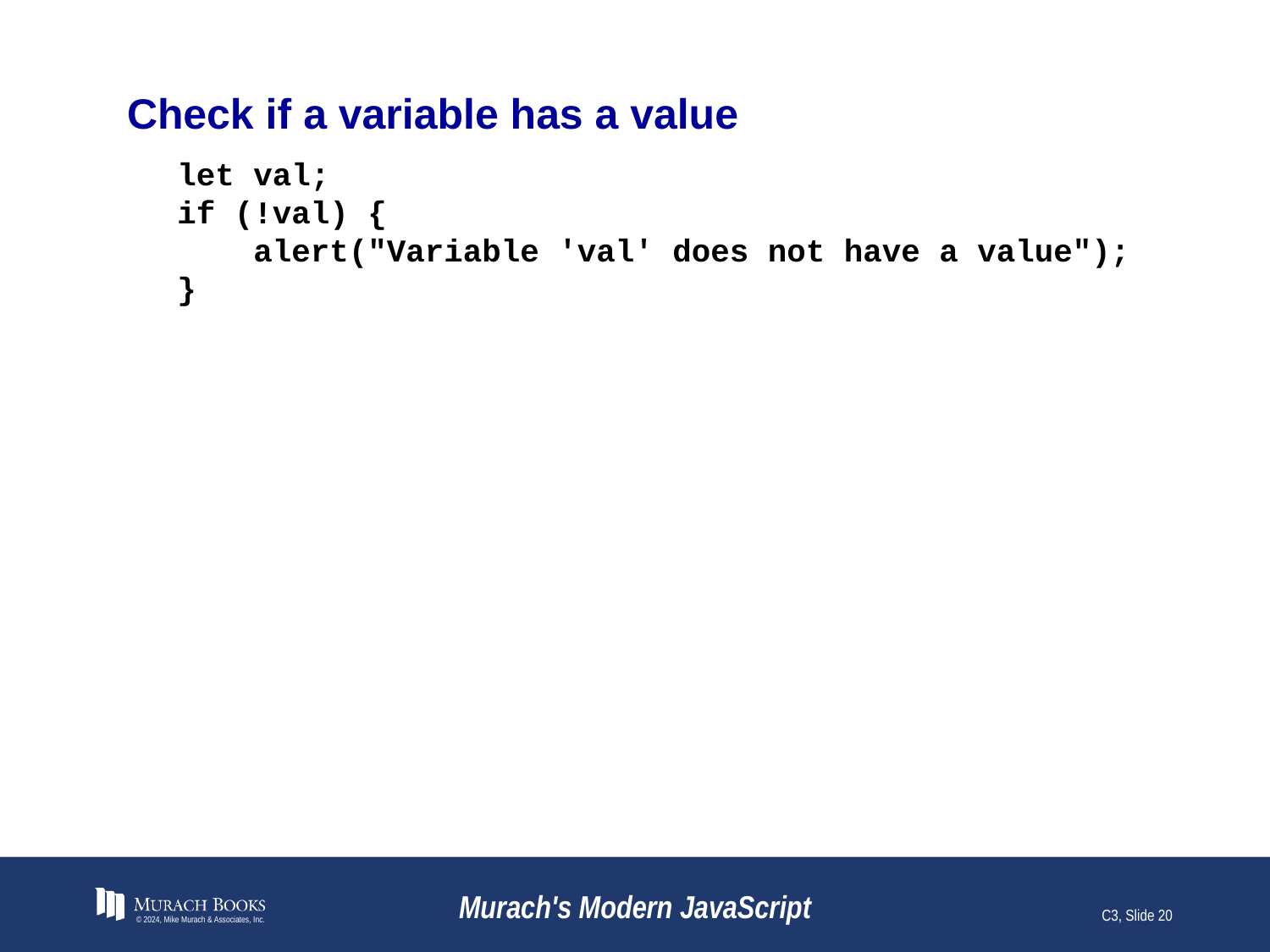

# Check if a variable has a value
let val;
if (!val) {
    alert("Variable 'val' does not have a value");
}

© 2024, Mike Murach & Associates, Inc.
Murach's Modern JavaScript

C3, Slide 20